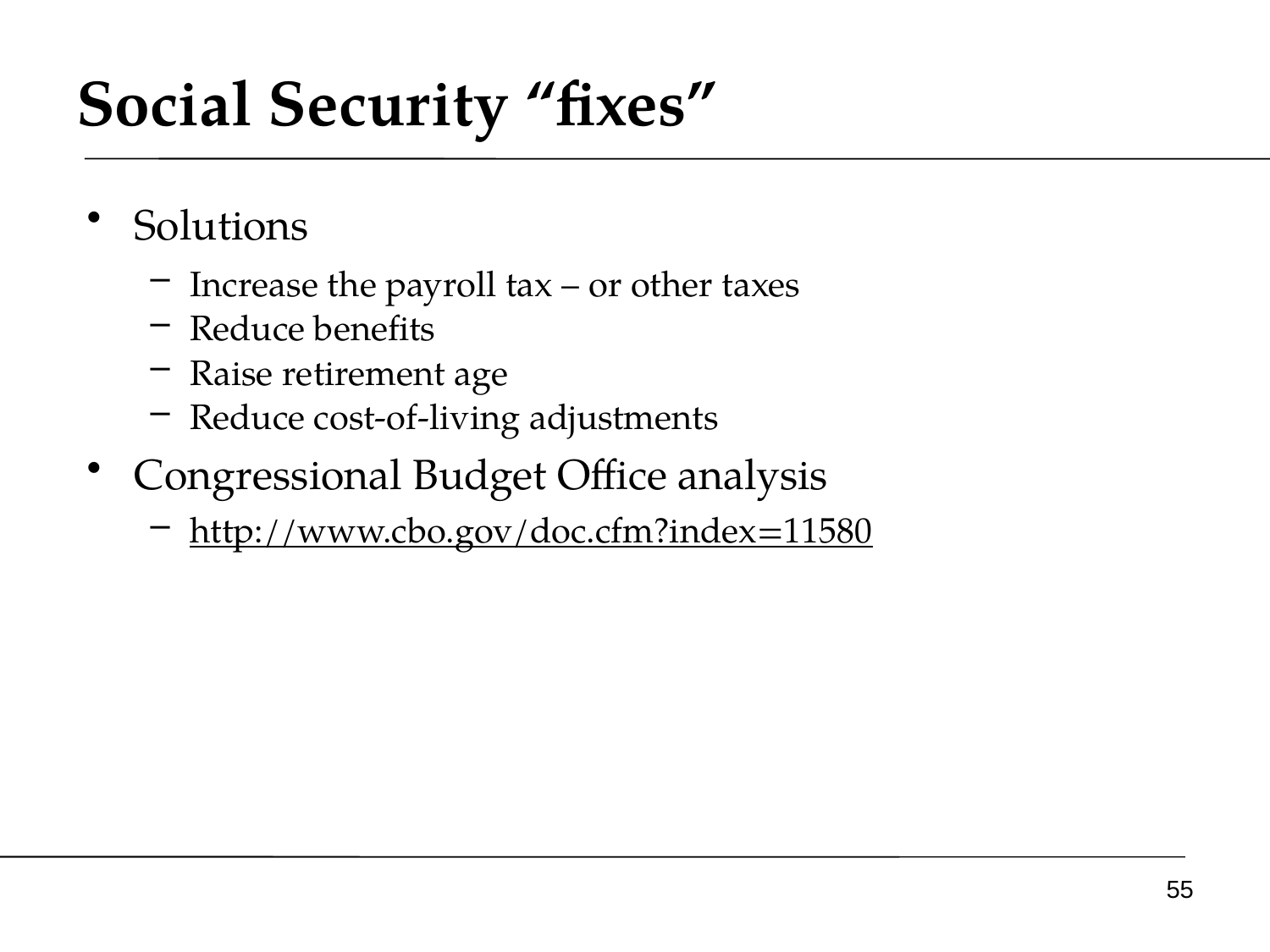

# Social Security “fixes”

Solutions
Increase the payroll tax – or other taxes
Reduce benefits
Raise retirement age
Reduce cost-of-living adjustments
Congressional Budget Office analysis
http://www.cbo.gov/doc.cfm?index=11580

55